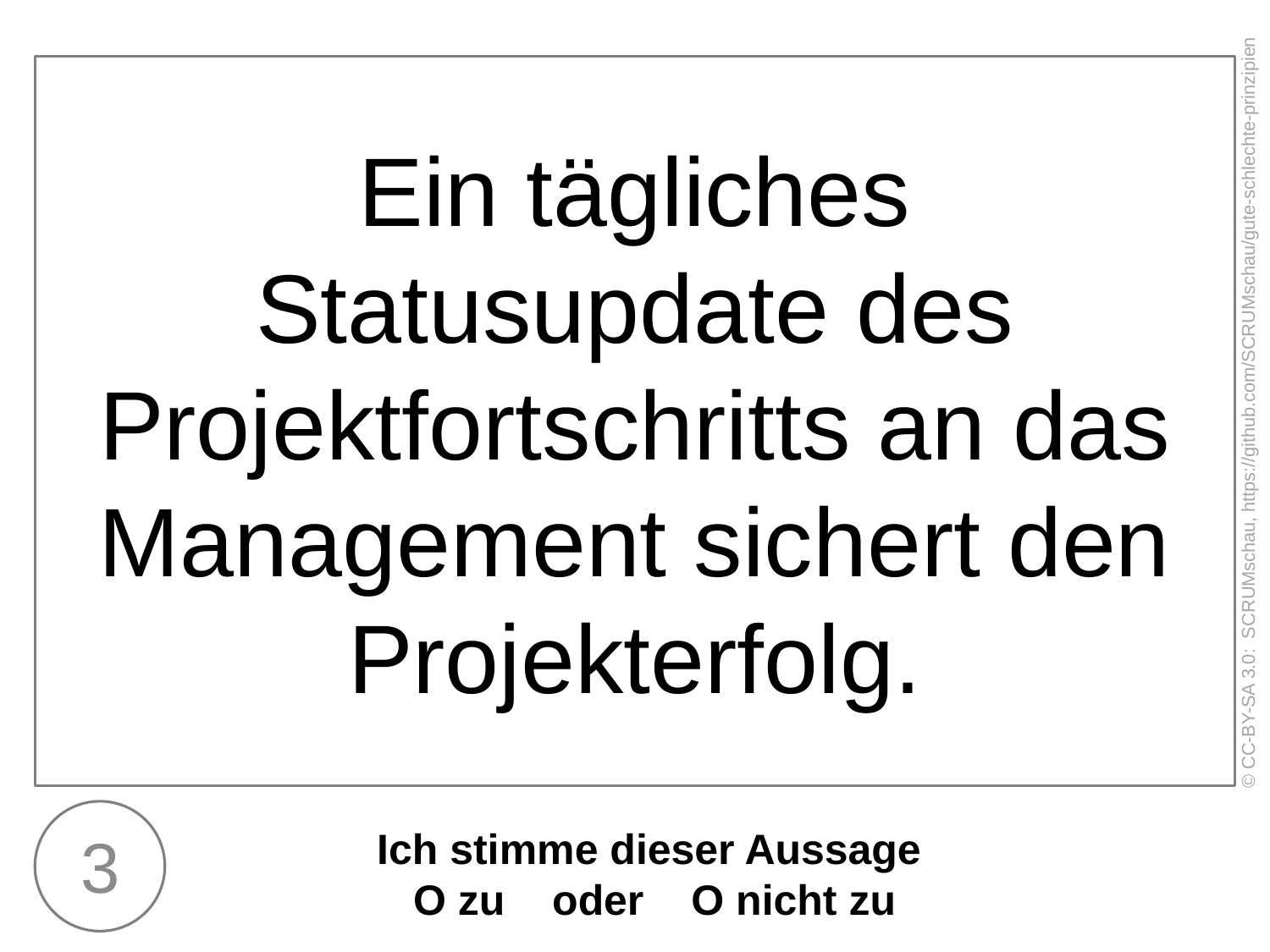

Ein tägliches Statusupdate des Projektfortschritts an das Management sichert den Projekterfolg.
3